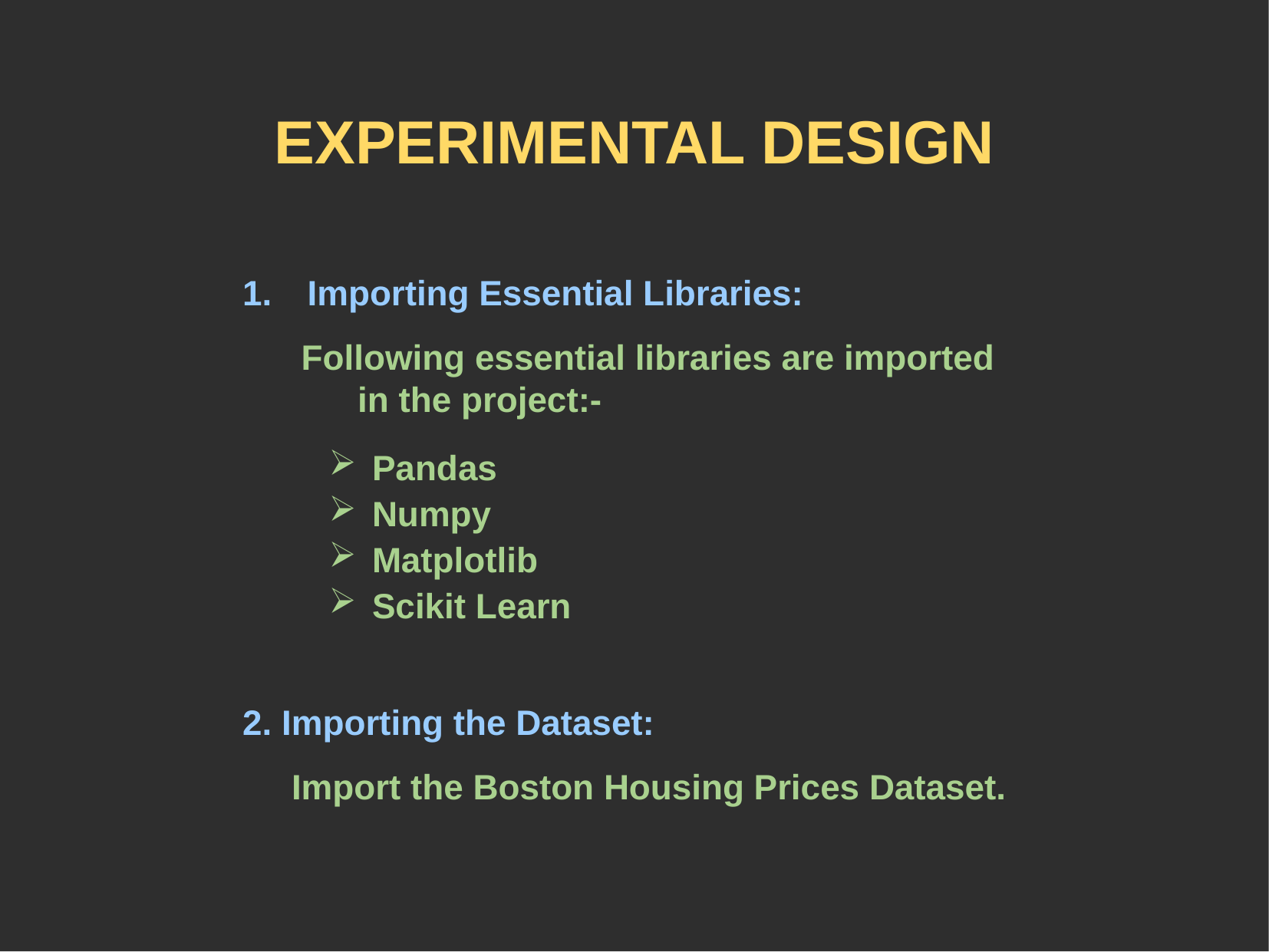

EXPERIMENTAL DESIGN
Importing Essential Libraries:
      Following essential libraries are imported        	in the project:-
Pandas
Numpy
Matplotlib
Scikit Learn

2. Importing the Dataset:
     Import the Boston Housing Prices Dataset.